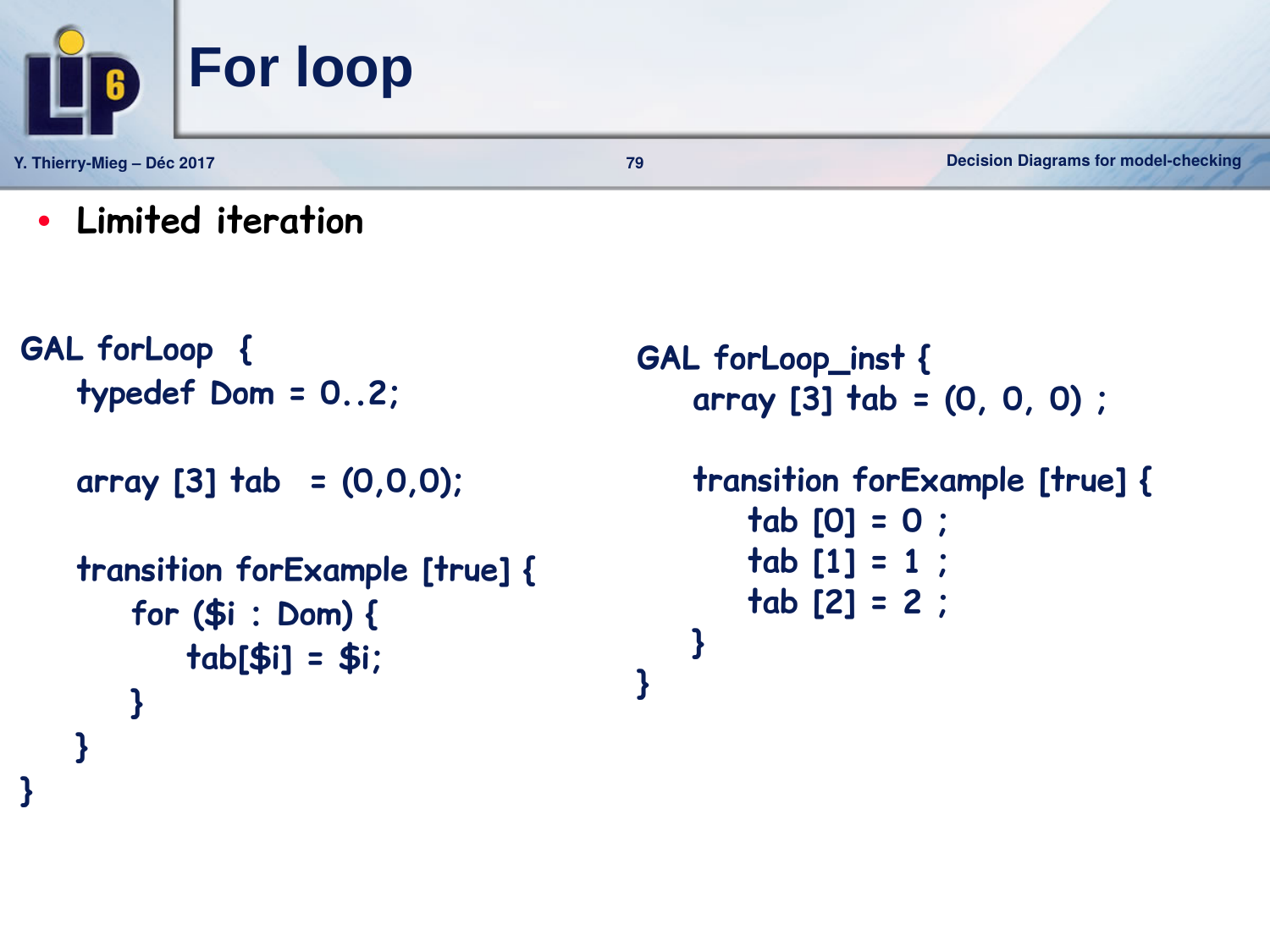

# For loop
Limited iteration
| GAL forLoop  {     typedef Dom = 0..2;       array [3] tab  = (0,0,0);           transition forExample [true] {         for ($i : Dom) {             tab[$i] = $i;         }     } } |
| --- |
GAL forLoop_inst {
    array [3] tab = (0, 0, 0) ;

    transition forExample [true] {
        tab [0] = 0 ;
        tab [1] = 1 ;
        tab [2] = 2 ;
    }
}